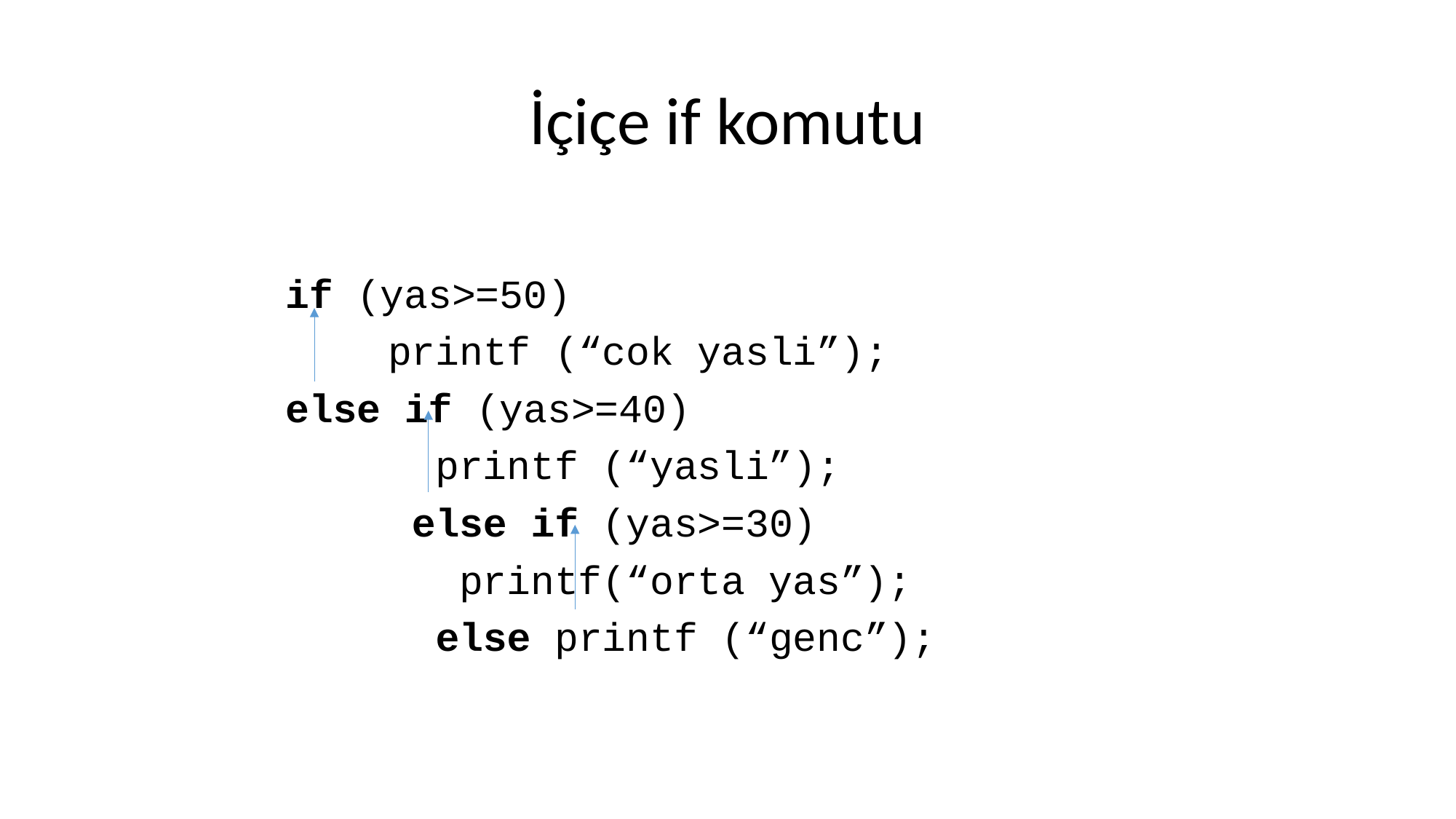

# İçiçe if komutu

if (yas>=50)
	printf (“cok yasli”);
else if (yas>=40)
	  printf (“yasli”);
	 else if (yas>=30)
	   printf(“orta yas”);
		  else printf (“genc”);